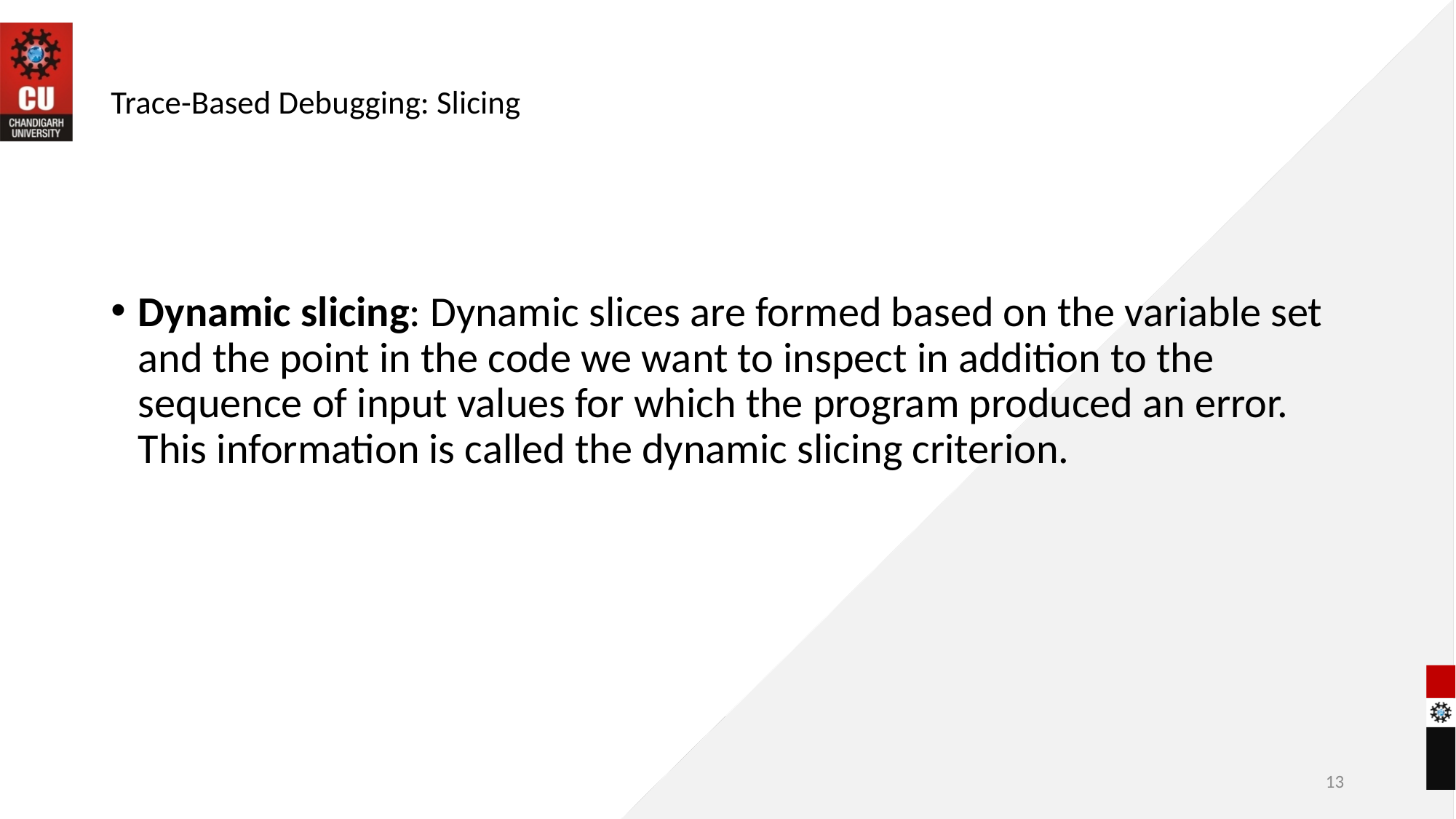

# Trace-Based Debugging: Slicing

Dynamic slicing: Dynamic slices are formed based on the variable set and the point in the code we want to inspect in addition to the sequence of input values for which the program produced an error. This information is called the dynamic slicing criterion.

13